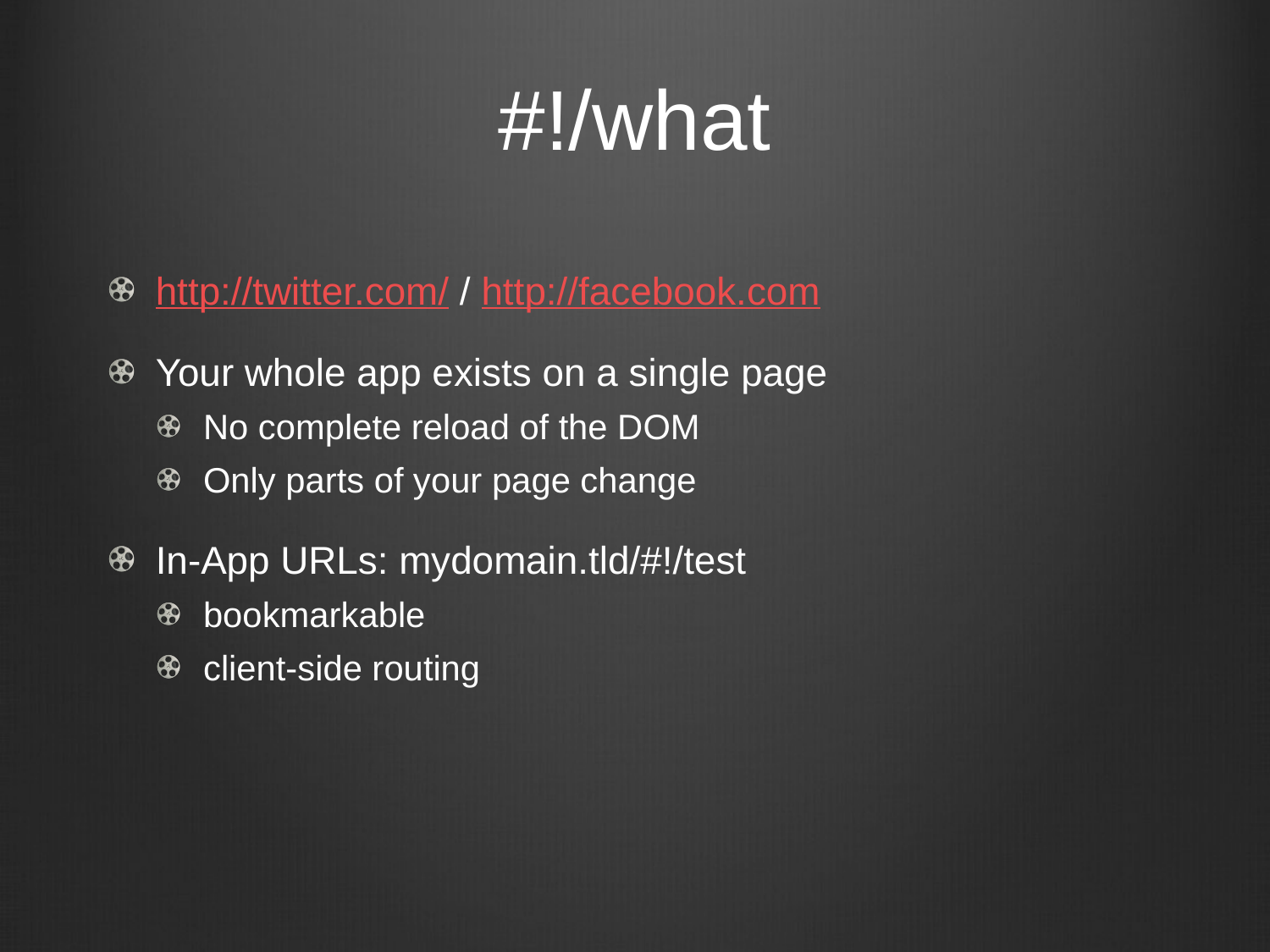

# #!/what
http://twitter.com/ / http://facebook.com
Your whole app exists on a single page
No complete reload of the DOM
Only parts of your page change
In-App URLs: mydomain.tld/#!/test
bookmarkable
client-side routing